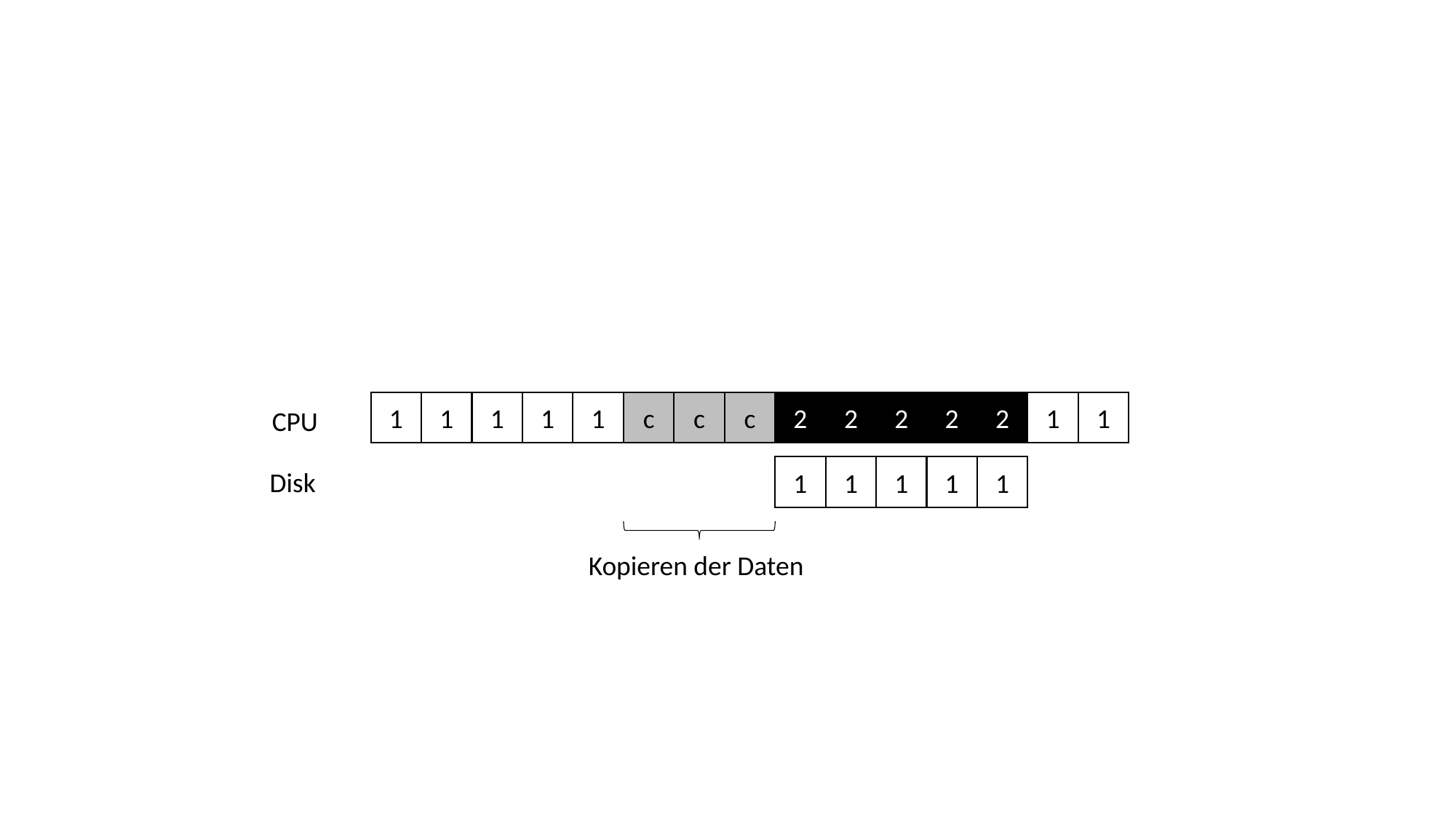

2
c
2
2
2
2
1
1
c
c
1
1
1
1
1
CPU

1
1
1
1
1
Disk
Kopieren der Daten